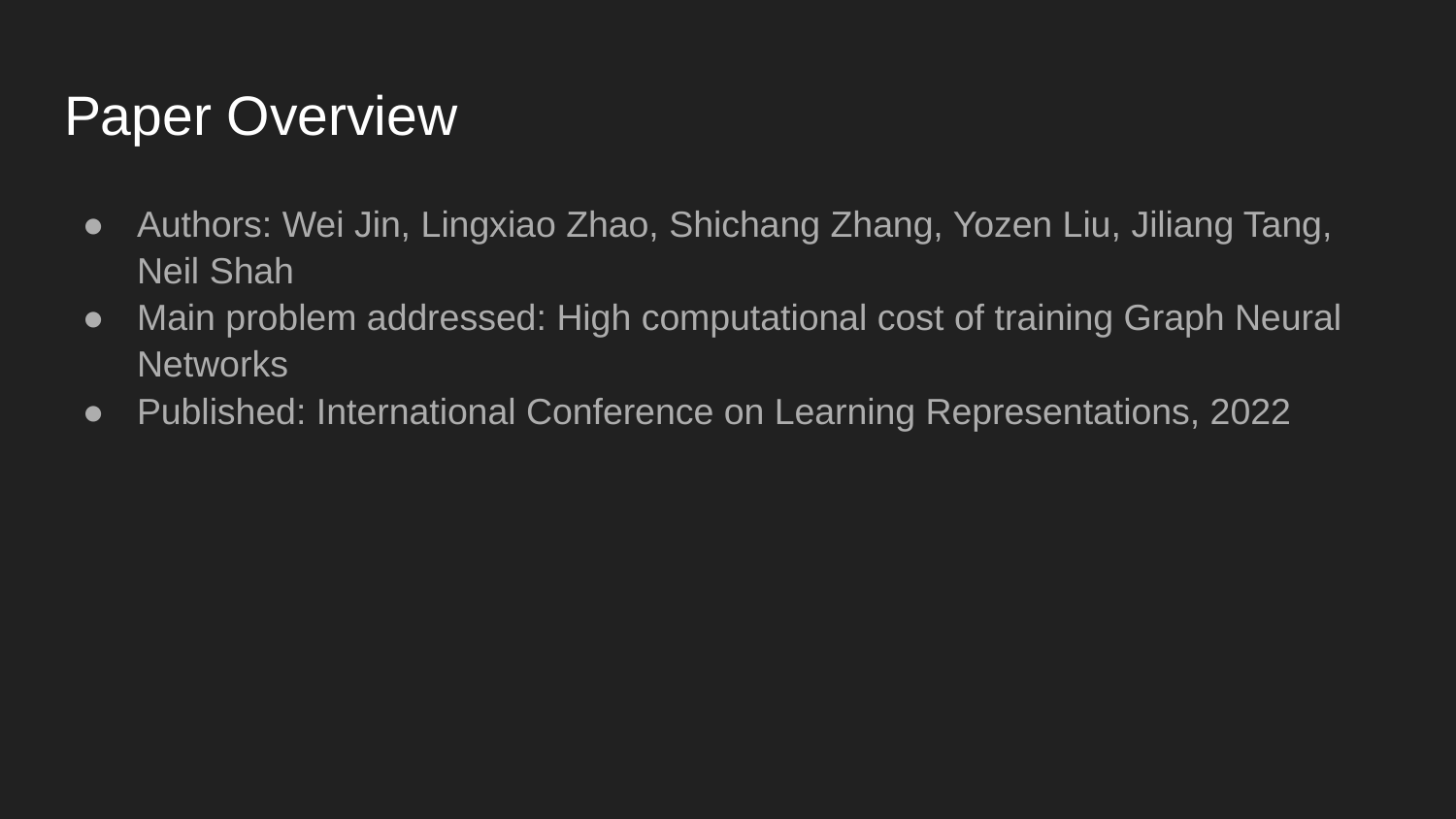

# Paper Overview
Authors: Wei Jin, Lingxiao Zhao, Shichang Zhang, Yozen Liu, Jiliang Tang, Neil Shah
Main problem addressed: High computational cost of training Graph Neural Networks
Published: International Conference on Learning Representations, 2022